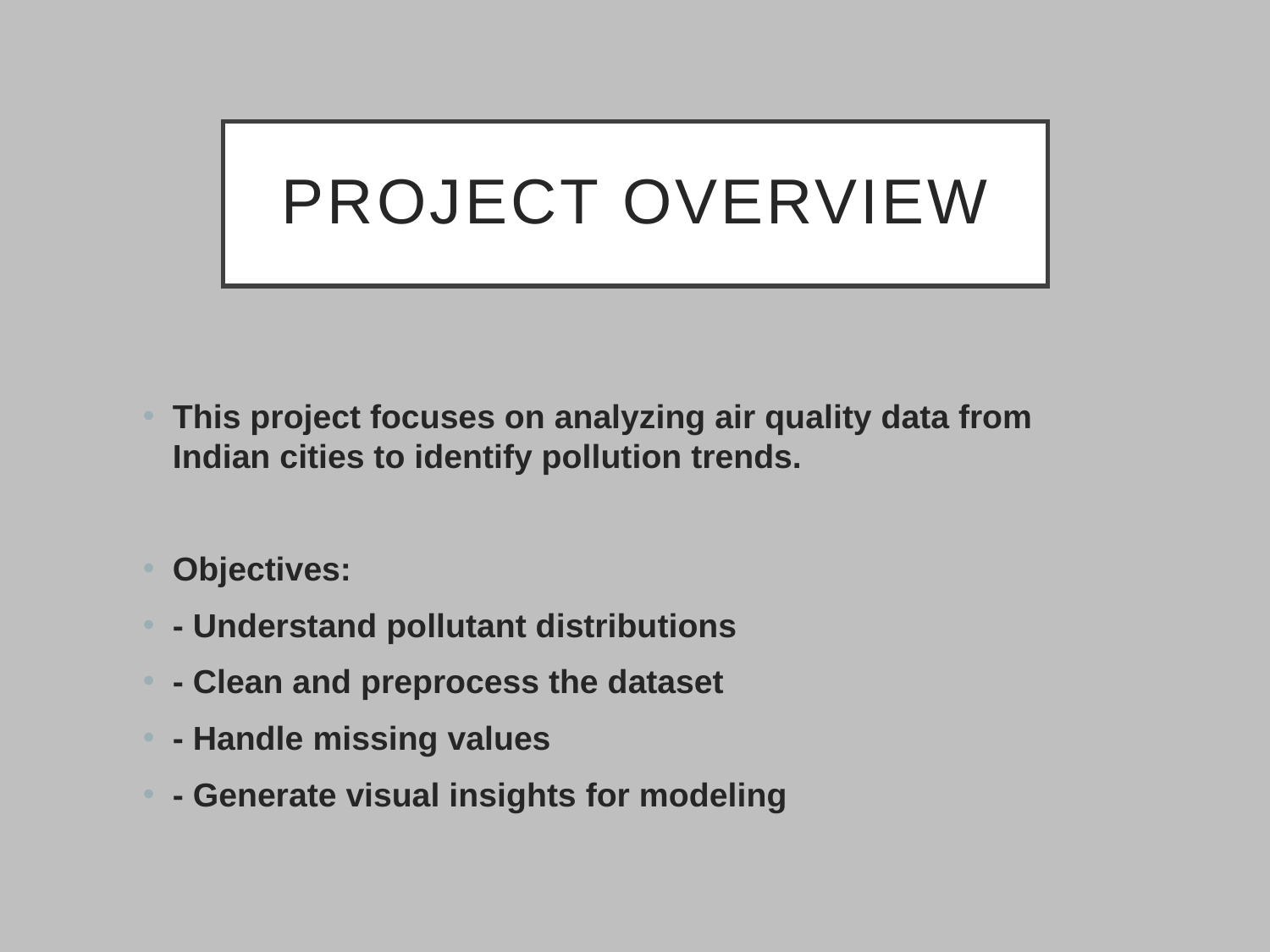

# Project Overview
This project focuses on analyzing air quality data from Indian cities to identify pollution trends.

Objectives:
- Understand pollutant distributions
- Clean and preprocess the dataset
- Handle missing values
- Generate visual insights for modeling